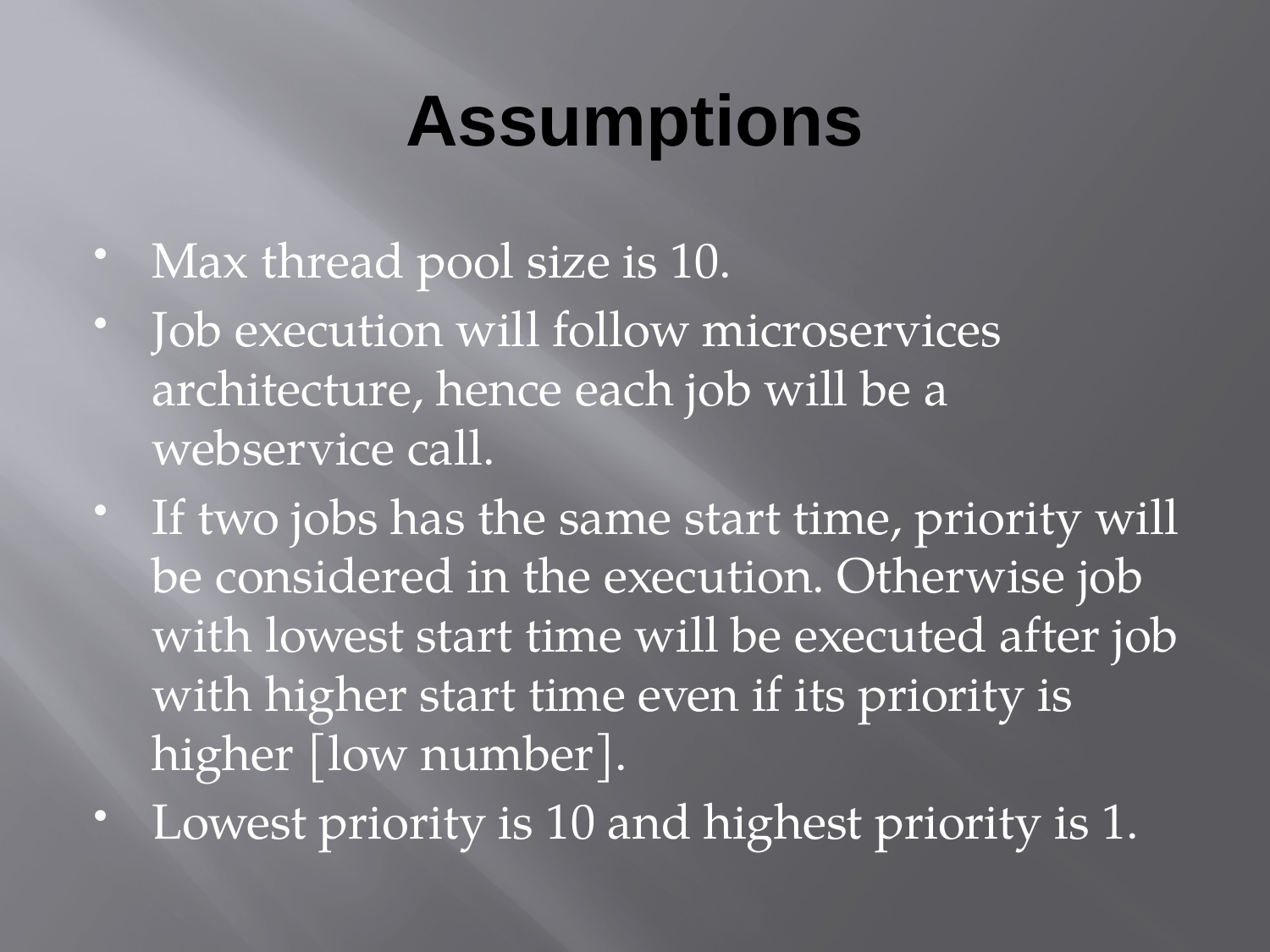

# Assumptions
Max thread pool size is 10.
Job execution will follow microservices architecture, hence each job will be a webservice call.
If two jobs has the same start time, priority will be considered in the execution. Otherwise job with lowest start time will be executed after job with higher start time even if its priority is higher [low number].
Lowest priority is 10 and highest priority is 1.